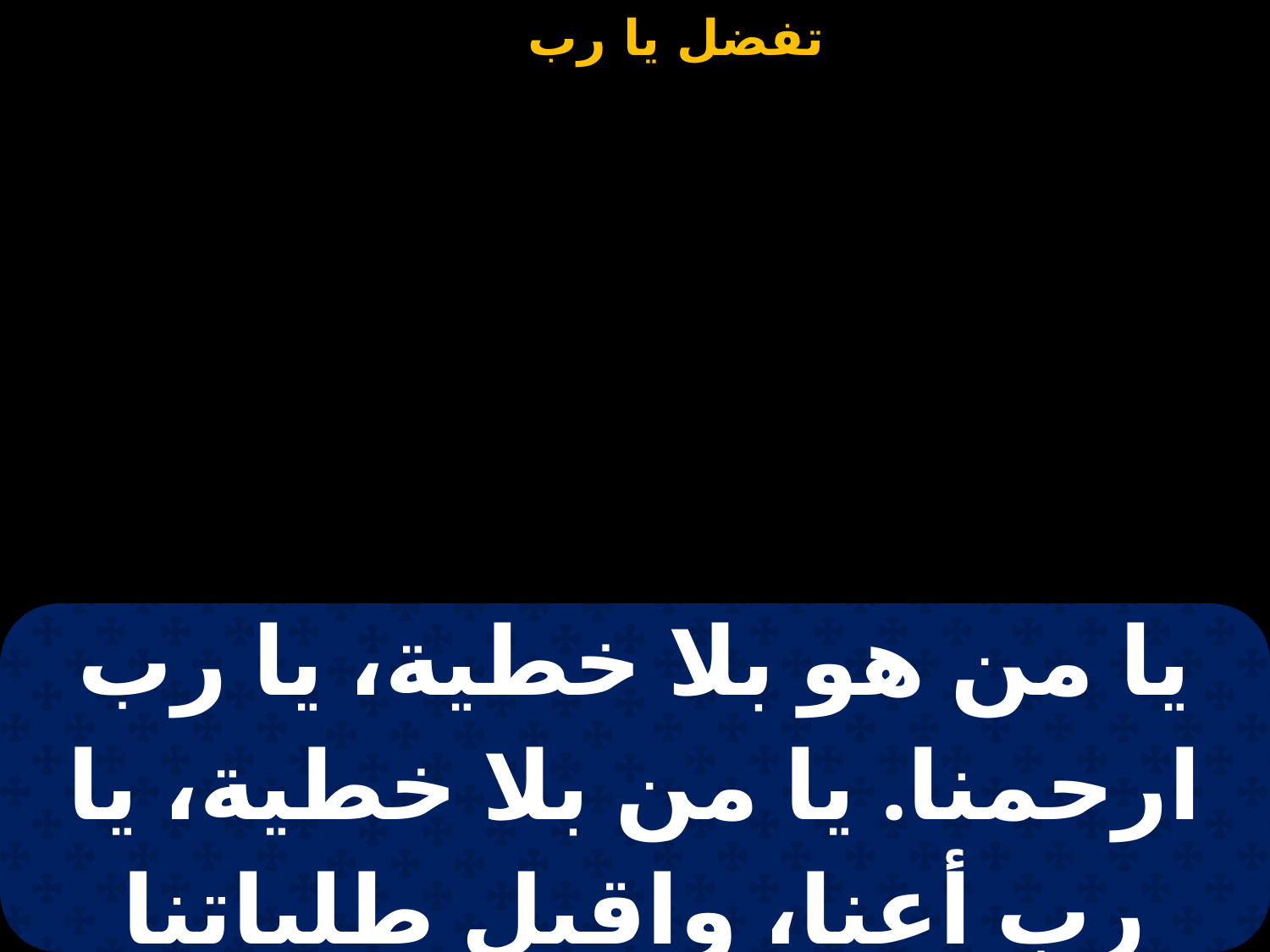

| يا من هو بلا خطية، يا رب ارحمنا. يا من بلا خطية، يا رب أعنا، واقبل طلباتنا إليك |
| --- |